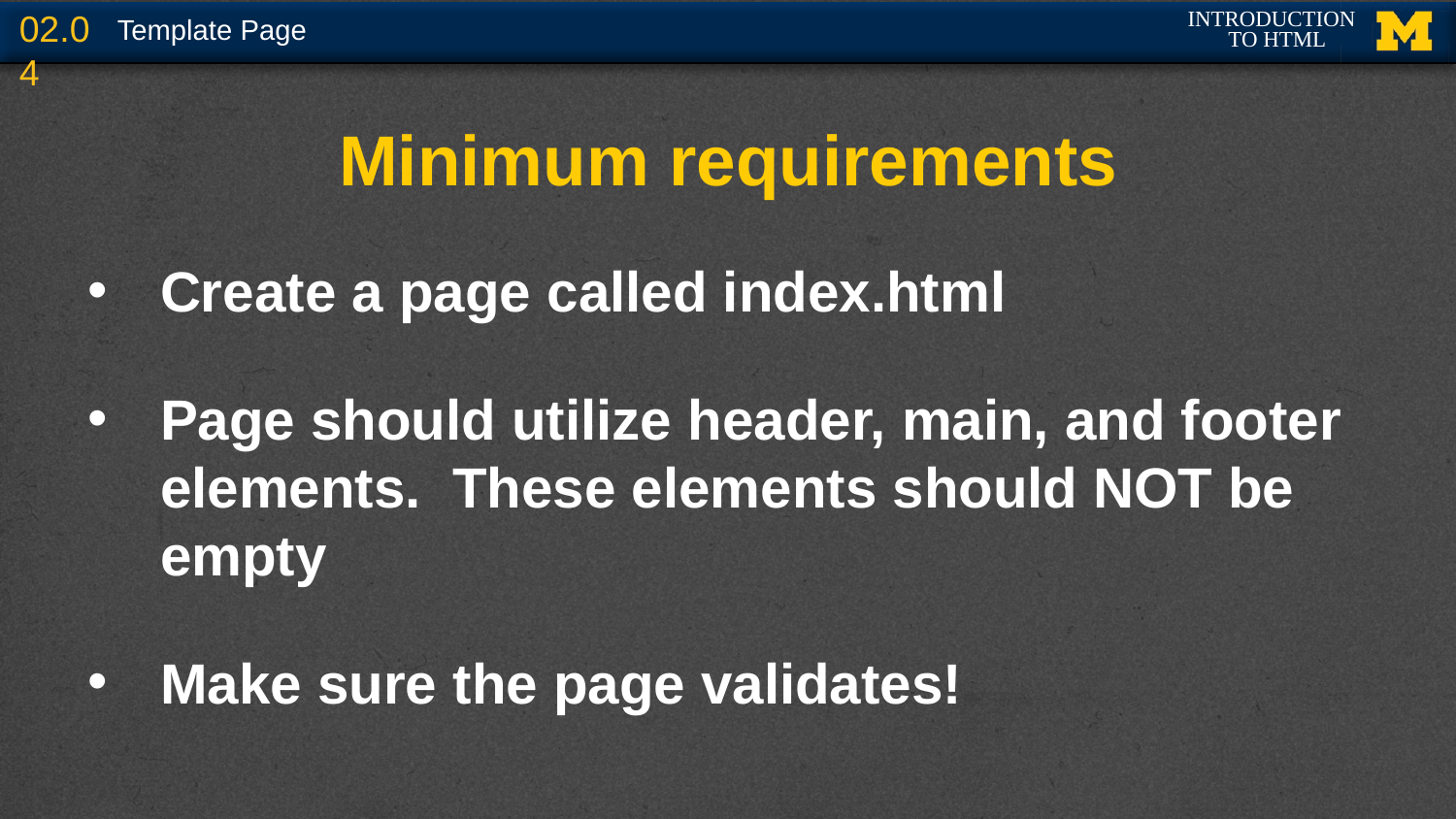

# Minimum requirements
Create a page called index.html
Page should utilize header, main, and footer elements.  These elements should NOT be empty
Make sure the page validates!